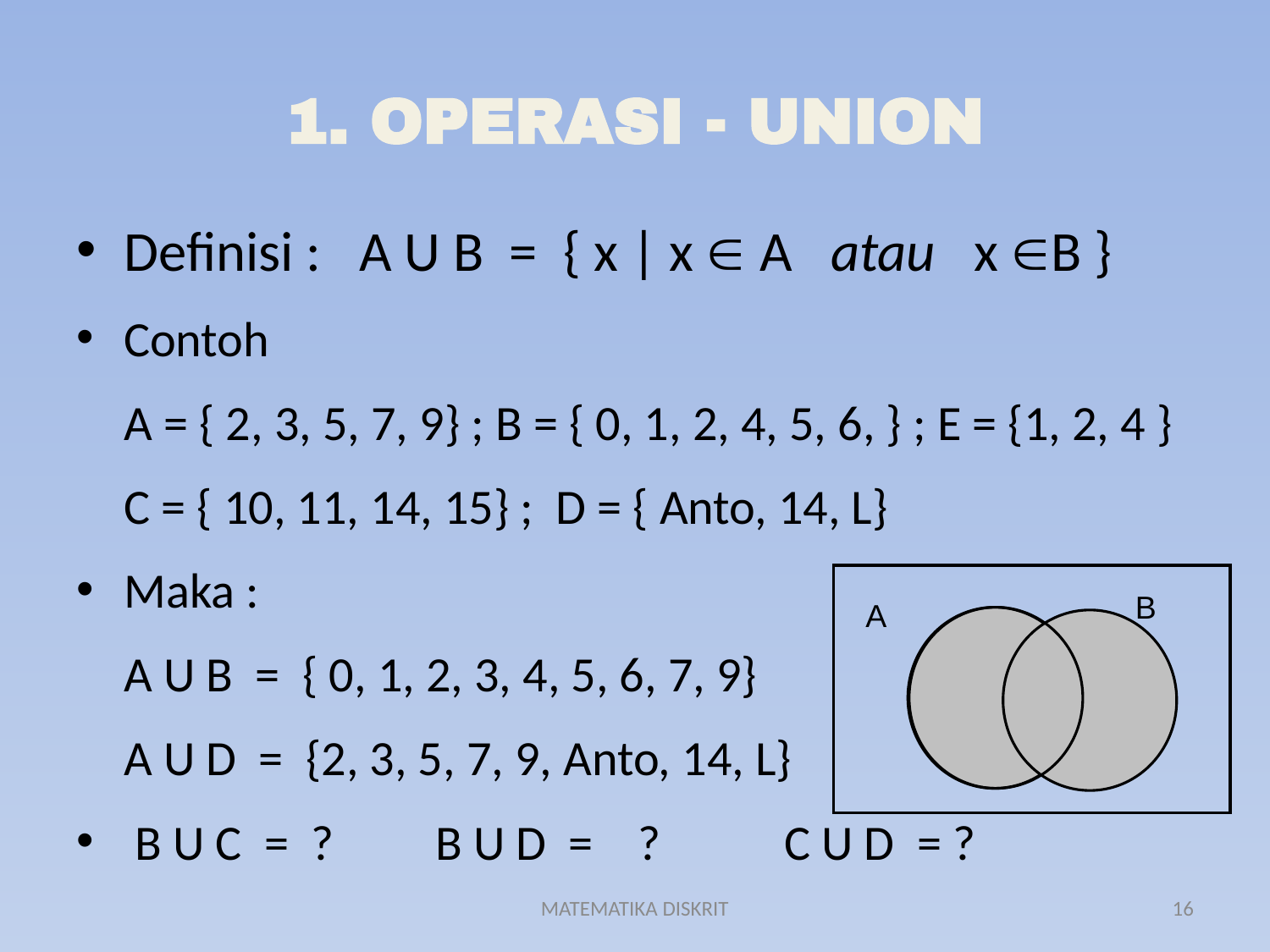

# 1. OPERASI - UNION
Definisi :   A U B  =  { x | x ∈ A   atau   x ∈B }
Contoh
	A = { 2, 3, 5, 7, 9} ; B = { 0, 1, 2, 4, 5, 6, } ; E = {1, 2, 4 }
	C = { 10, 11, 14, 15} ;  D = { Anto, 14, L}
Maka :
	A U B  =  { 0, 1, 2, 3, 4, 5, 6, 7, 9}
	A U D  =  {2, 3, 5, 7, 9, Anto, 14, L}
 B U C  =  ?         B U D  =    ?           C U D  = ?

B
A

MATEMATIKA DISKRIT
16